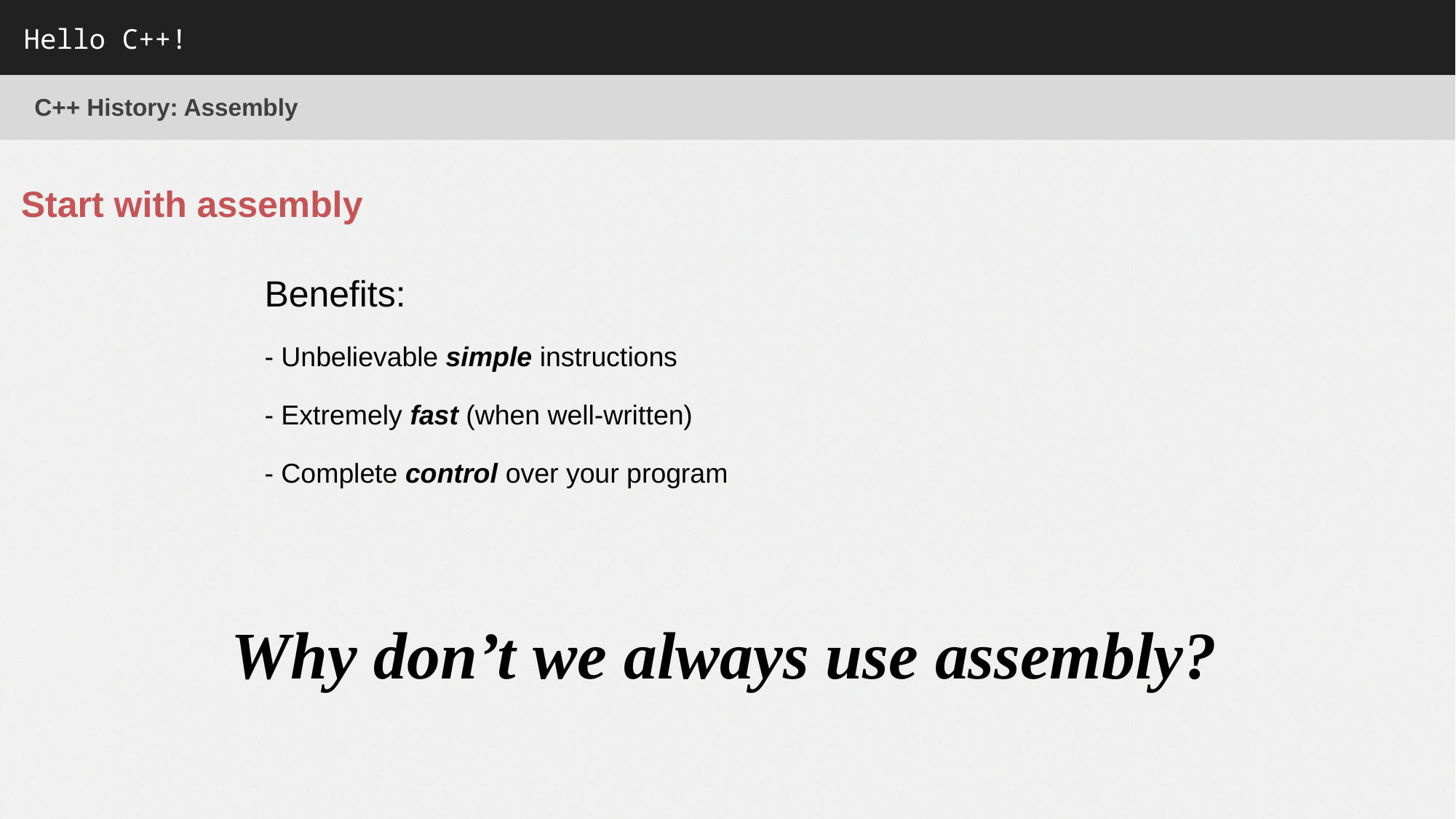

Hello C++!

C++ History: Assembly

Start with assembly
Benefits:
- Unbelievable simple instructions
- Extremely fast (when well-written)
- Complete control over your program

Why don’t we always use assembly?